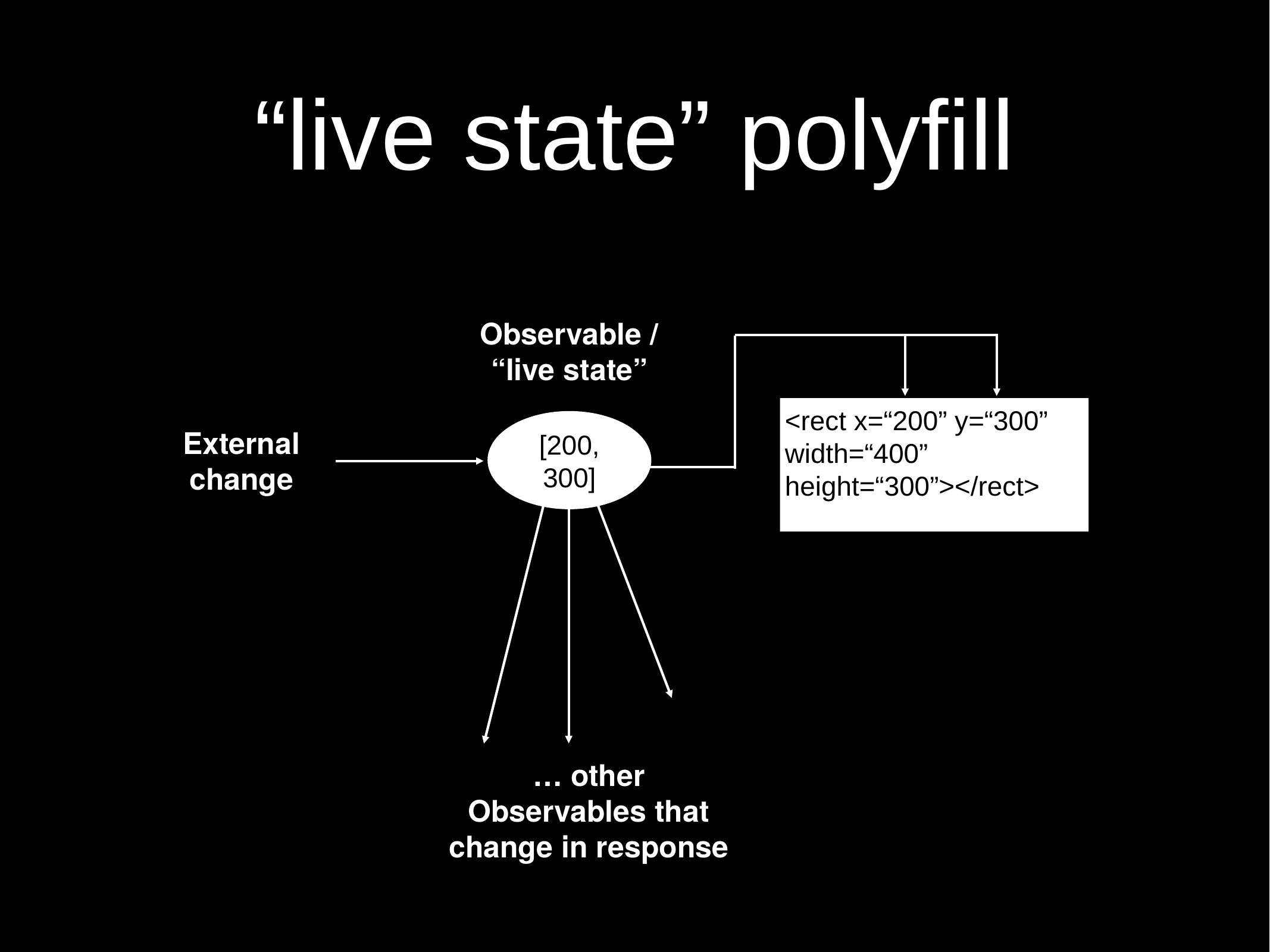

# “live state” polyfill
Observable / “live state”

<rect x=“200” y=“300” width=“400” height=“300”></rect>

[200, 300]
External change

… other Observables that change in response